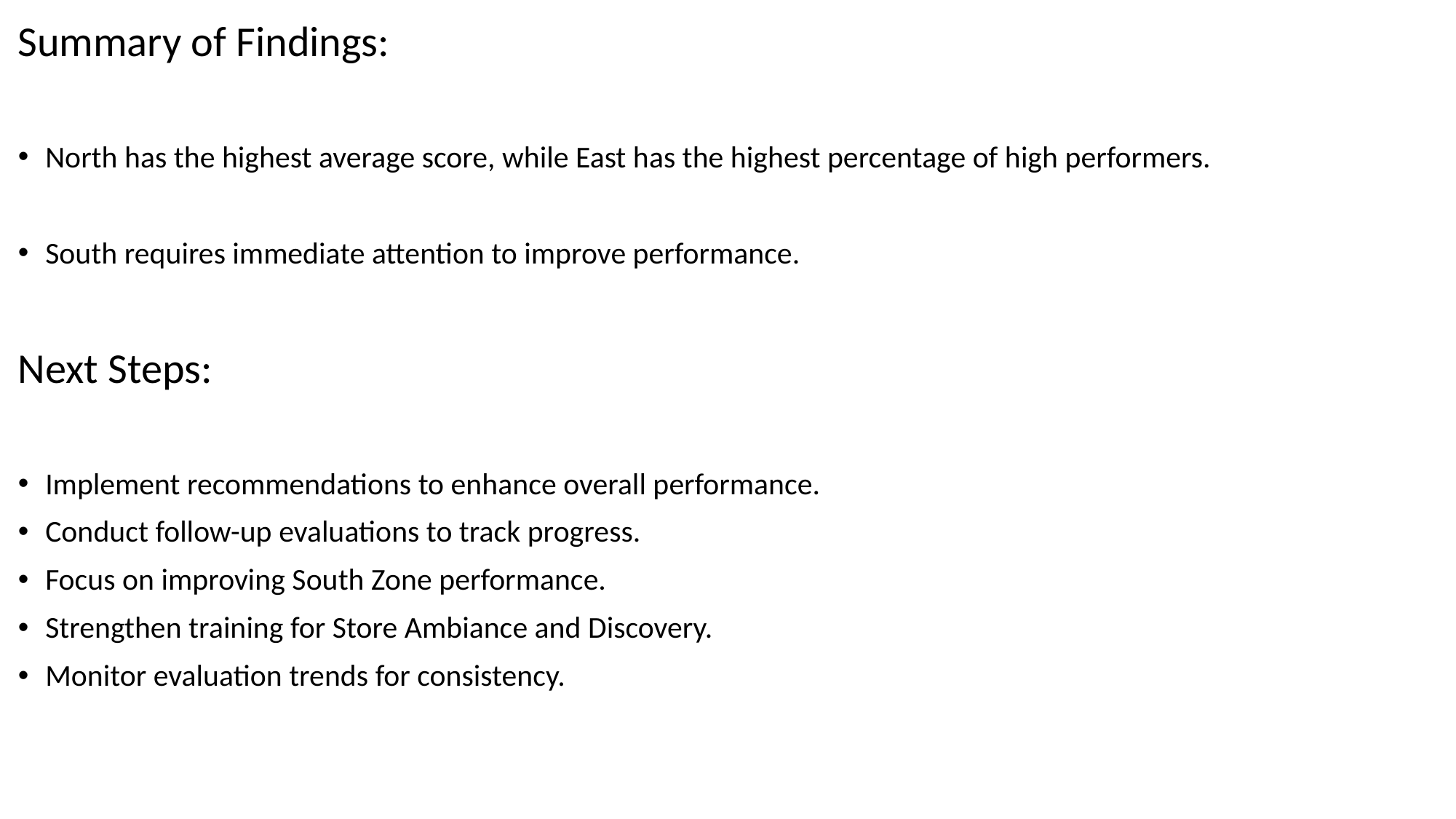

Summary of Findings:

North has the highest average score, while East has the highest percentage of high performers.

South requires immediate attention to improve performance.

Next Steps:

Implement recommendations to enhance overall performance.
Conduct follow-up evaluations to track progress.
Focus on improving South Zone performance.
Strengthen training for Store Ambiance and Discovery.
Monitor evaluation trends for consistency.